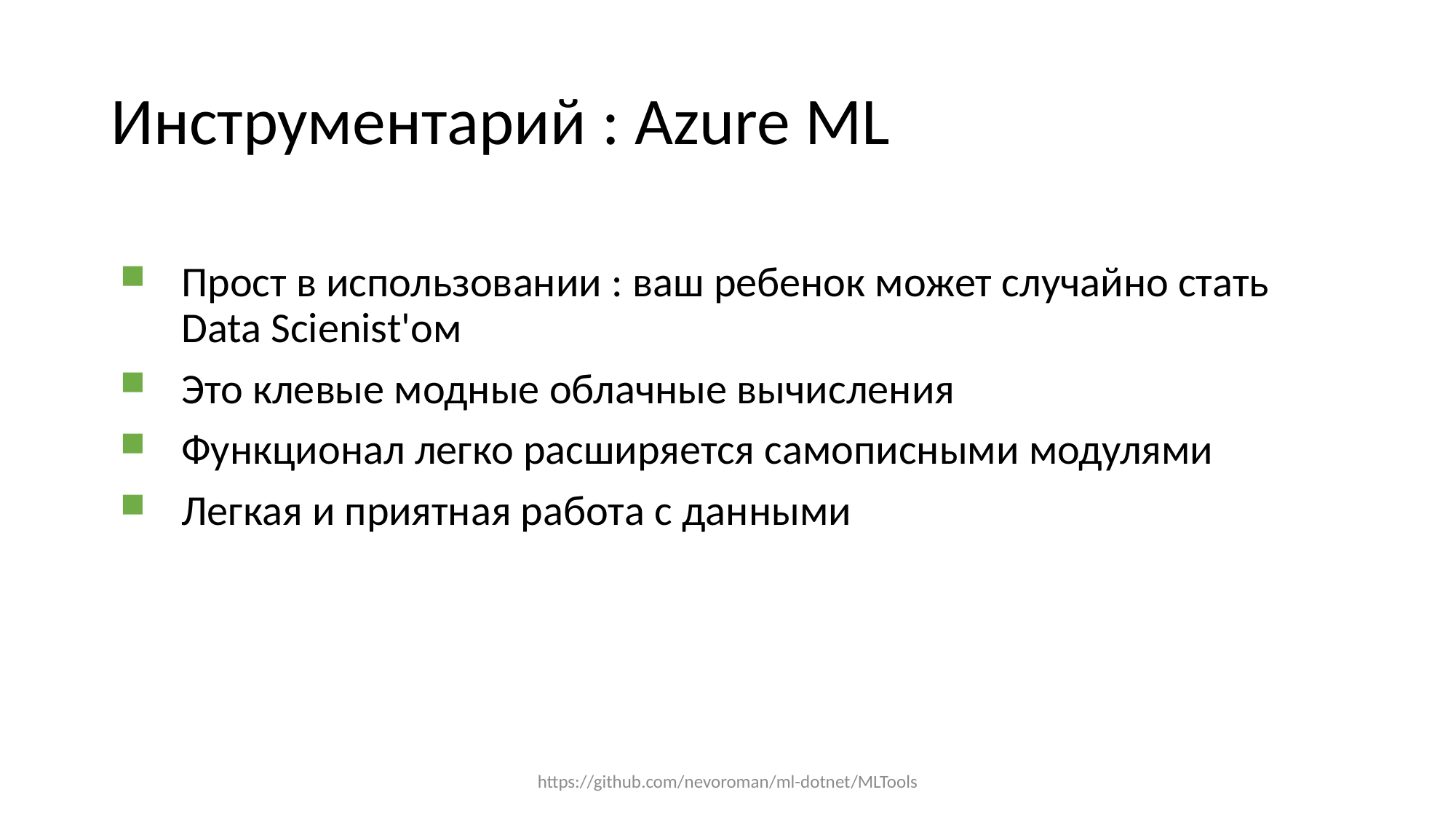

# Инструментарий : Azure ML
Прост в использовании : ваш ребенок может случайно стать Data Scienist'ом
Это клевые модные облачные вычисления
Функционал легко расширяется самописными модулями
Легкая и приятная работа с данными

https://github.com/nevoroman/ml-dotnet/MLTools
22